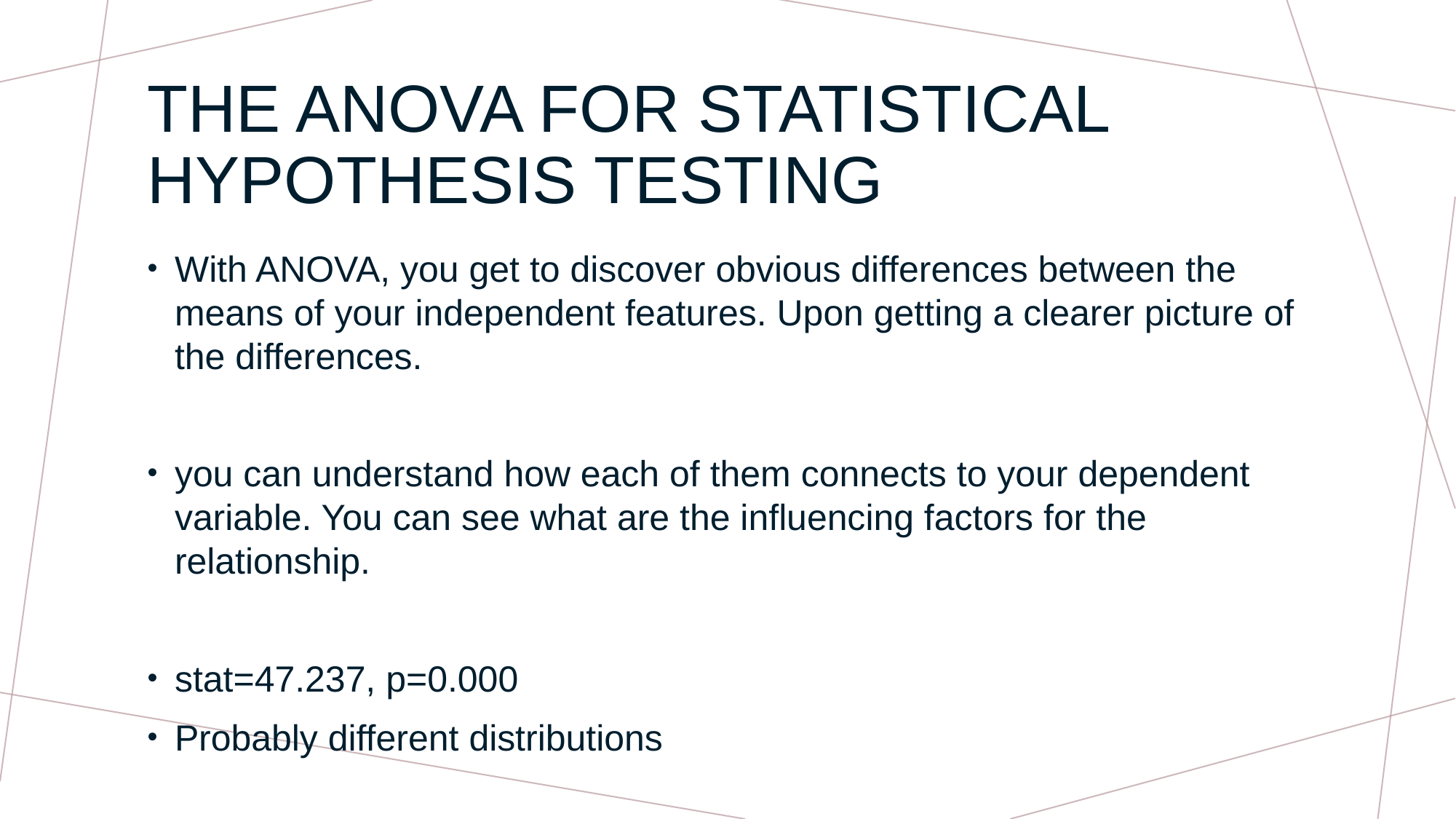

# The ANOVA for Statistical Hypothesis Testing
With ANOVA, you get to discover obvious differences between the means of your independent features. Upon getting a clearer picture of the differences.

you can understand how each of them connects to your dependent variable. You can see what are the influencing factors for the relationship.

stat=47.237, p=0.000
Probably different distributions